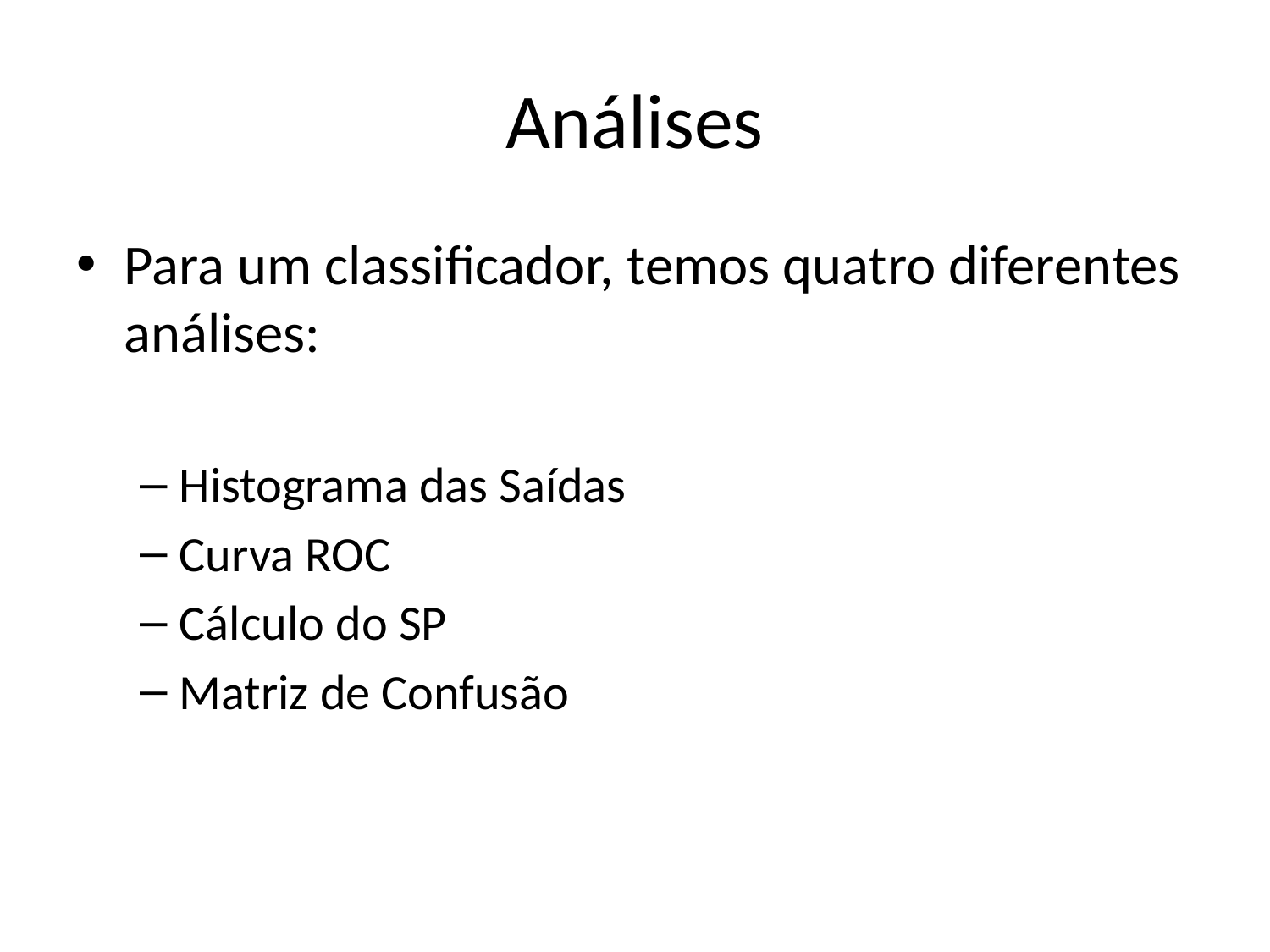

# Análises
Para um classificador, temos quatro diferentes análises:

Histograma das Saídas
Curva ROC
Cálculo do SP
Matriz de Confusão